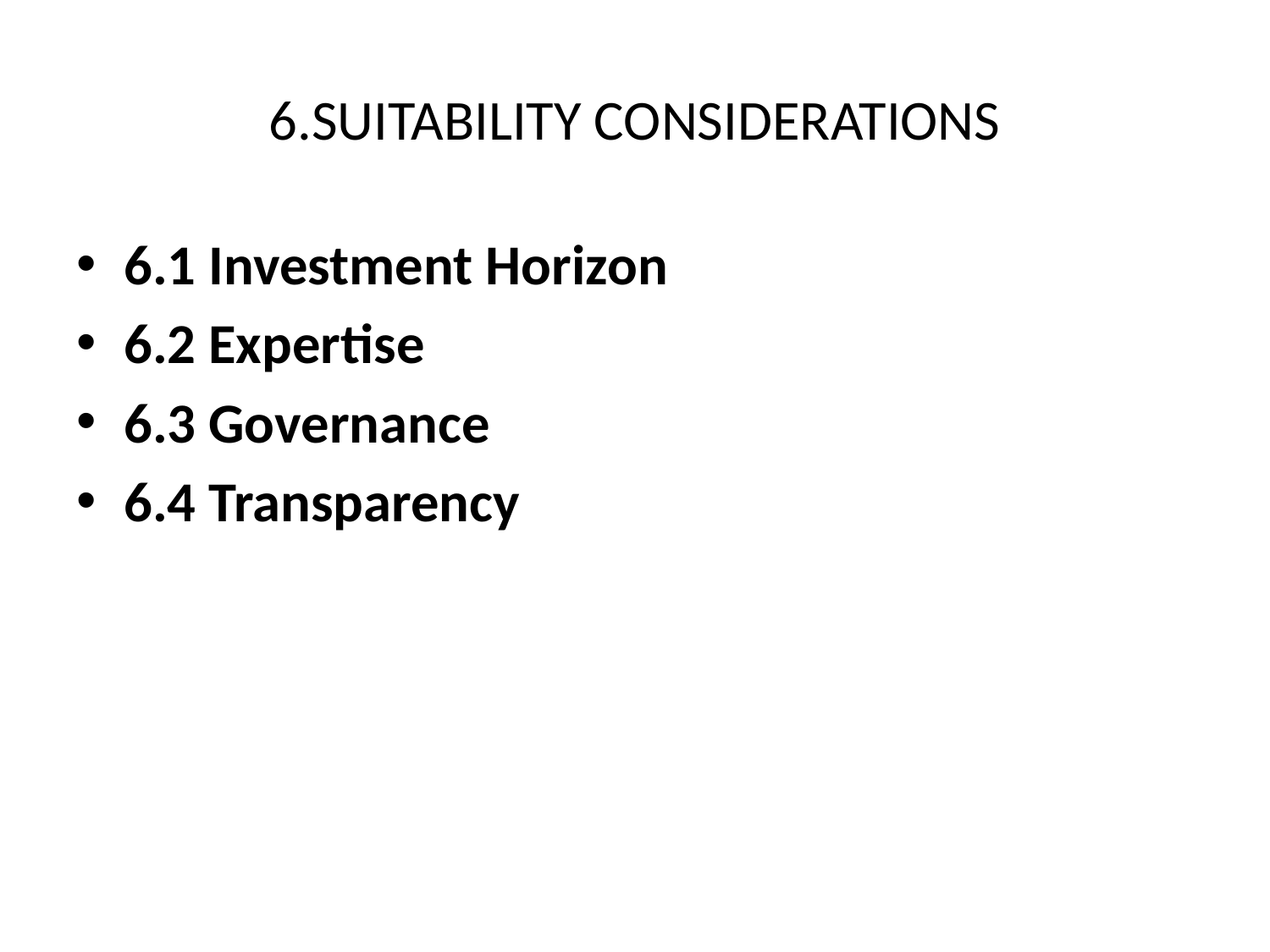

# 6.SUITABILITY CONSIDERATIONS
6.1 Investment Horizon
6.2 Expertise
6.3 Governance
6.4 Transparency